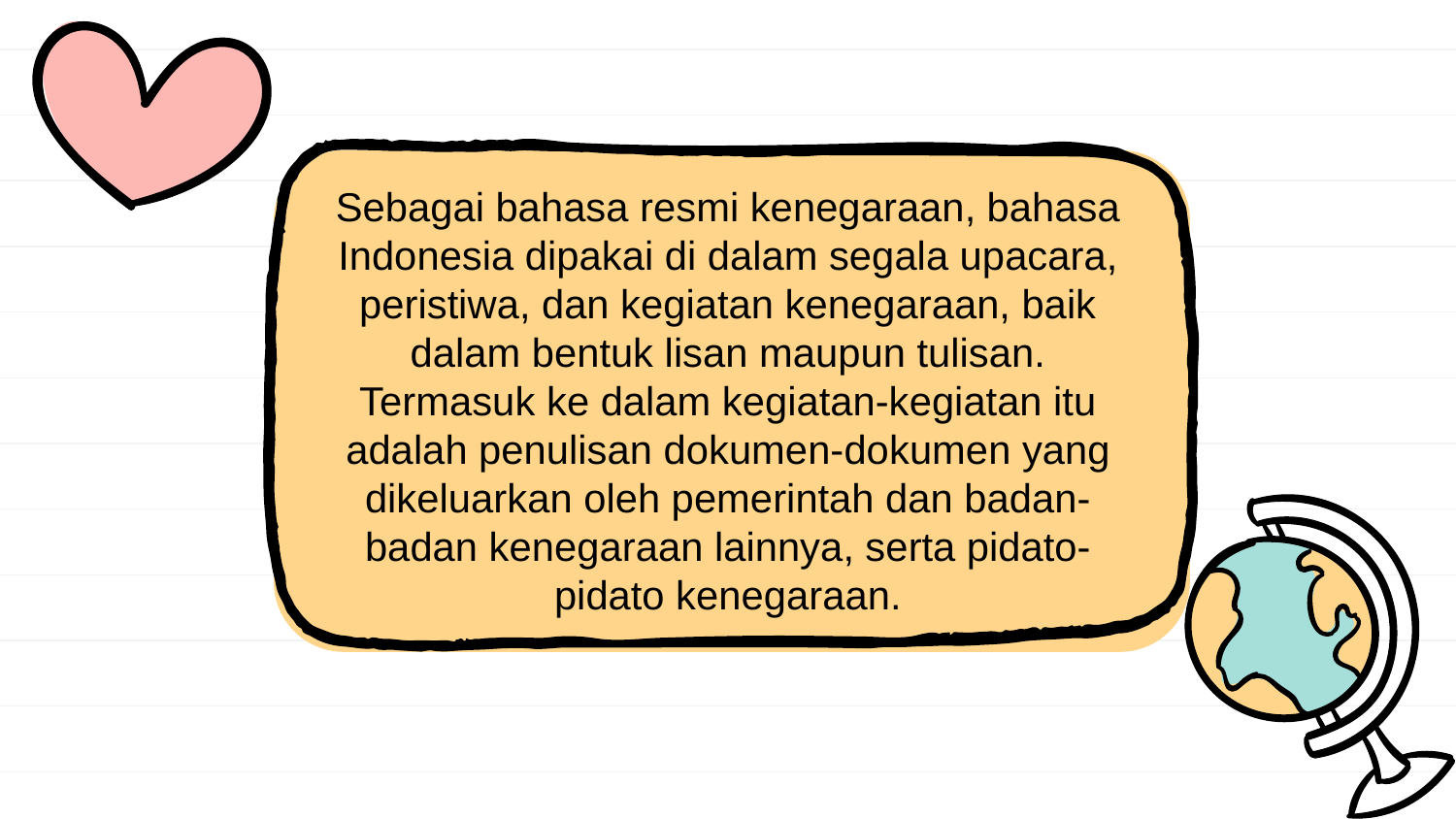

Sebagai bahasa resmi kenegaraan, bahasa Indonesia dipakai di dalam segala upacara, peristiwa, dan kegiatan kenegaraan, baik dalam bentuk lisan maupun tulisan. Termasuk ke dalam kegiatan-kegiatan itu adalah penulisan dokumen-dokumen yang dikeluarkan oleh pemerintah dan badan-badan kenegaraan lainnya, serta pidato-pidato kenegaraan.